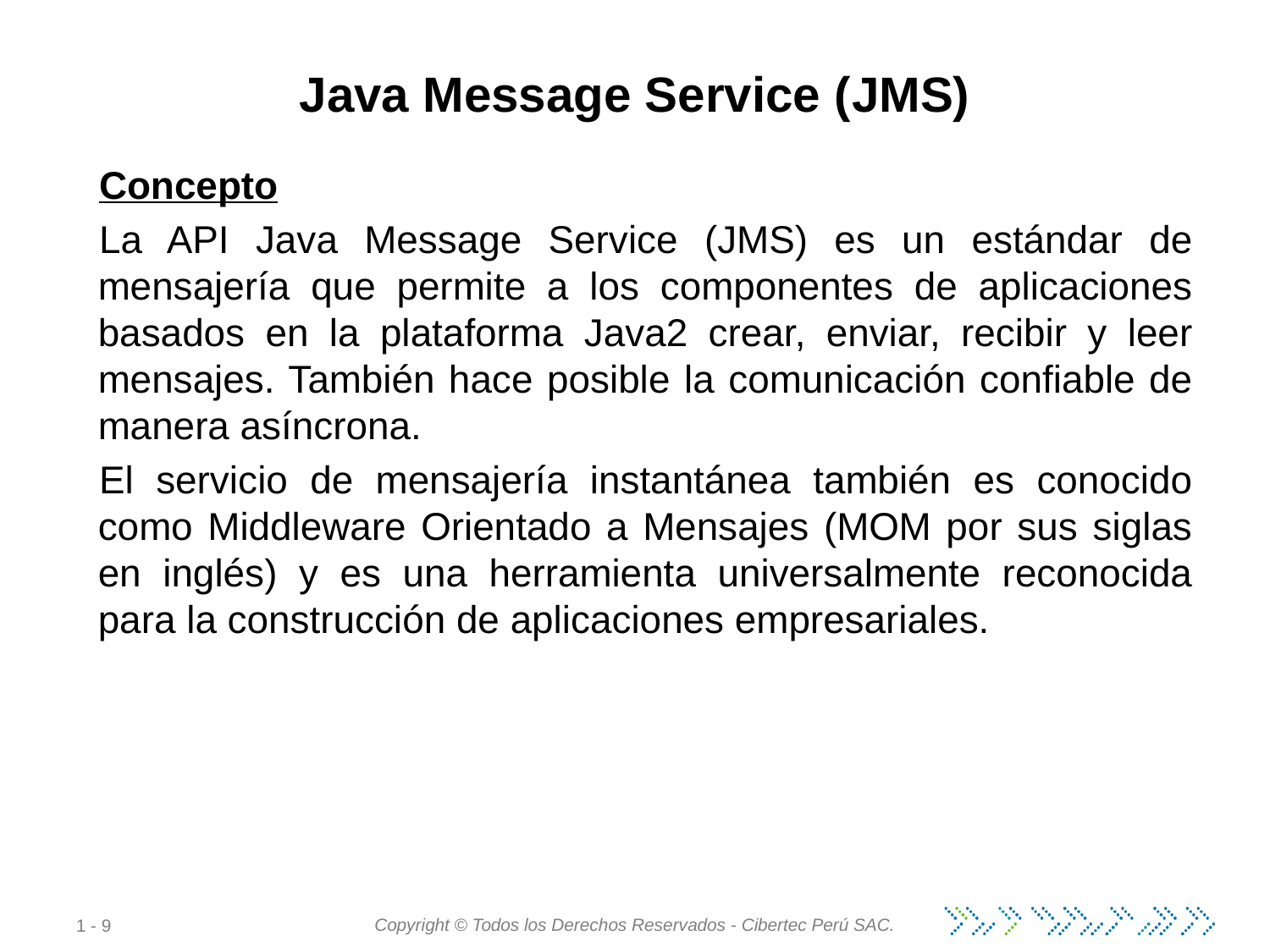

# Java Message Service (JMS)
Concepto
La API Java Message Service (JMS) es un estándar de mensajería que permite a los componentes de aplicaciones basados en la plataforma Java2 crear, enviar, recibir y leer mensajes. También hace posible la comunicación confiable de manera asíncrona.
El servicio de mensajería instantánea también es conocido como Middleware Orientado a Mensajes (MOM por sus siglas en inglés) y es una herramienta universalmente reconocida para la construcción de aplicaciones empresariales.